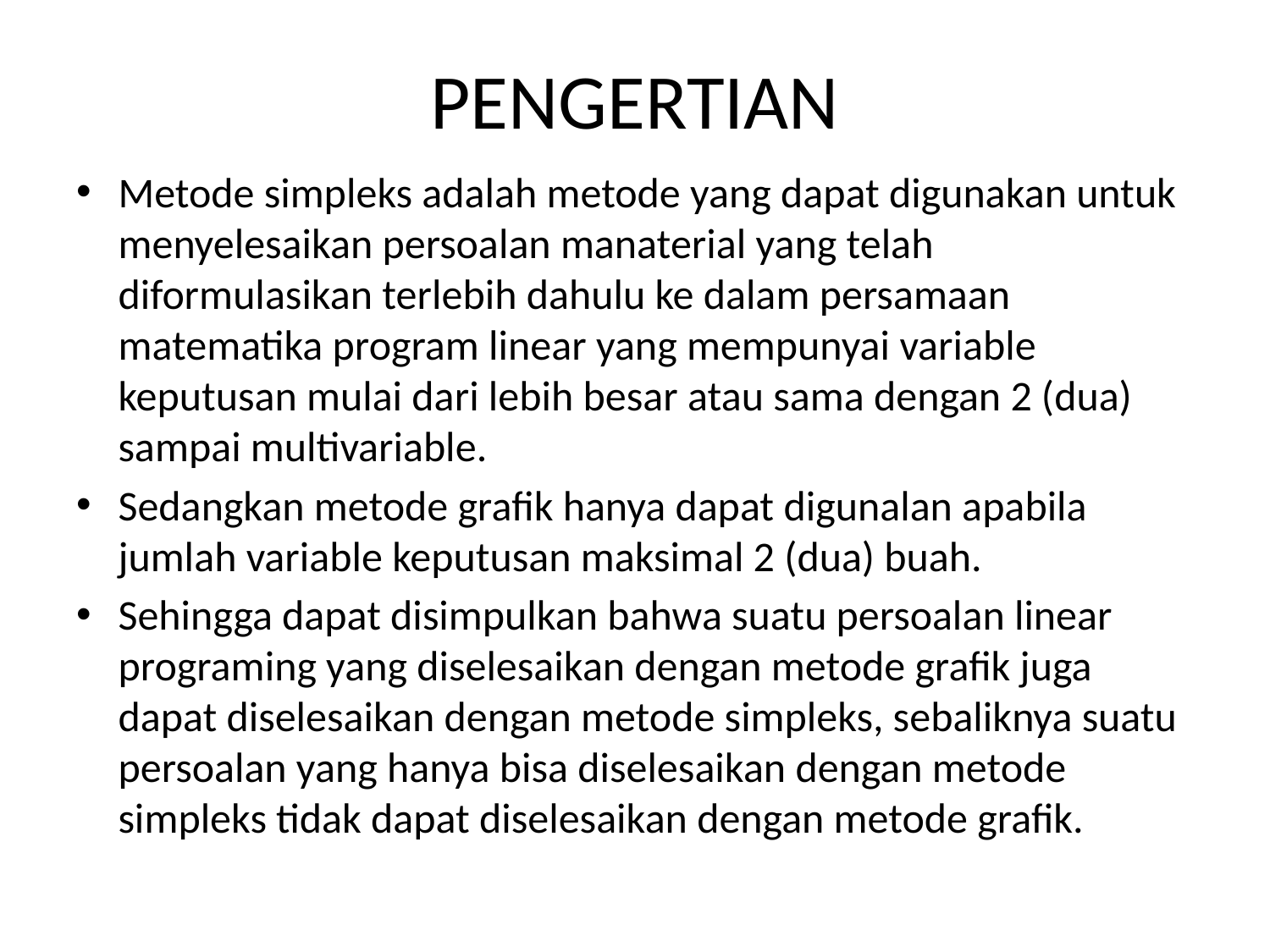

# PENGERTIAN
Metode simpleks adalah metode yang dapat digunakan untuk menyelesaikan persoalan manaterial yang telah diformulasikan terlebih dahulu ke dalam persamaan matematika program linear yang mempunyai variable keputusan mulai dari lebih besar atau sama dengan 2 (dua) sampai multivariable.
Sedangkan metode grafik hanya dapat digunalan apabila jumlah variable keputusan maksimal 2 (dua) buah.
Sehingga dapat disimpulkan bahwa suatu persoalan linear programing yang diselesaikan dengan metode grafik juga dapat diselesaikan dengan metode simpleks, sebaliknya suatu persoalan yang hanya bisa diselesaikan dengan metode simpleks tidak dapat diselesaikan dengan metode grafik.